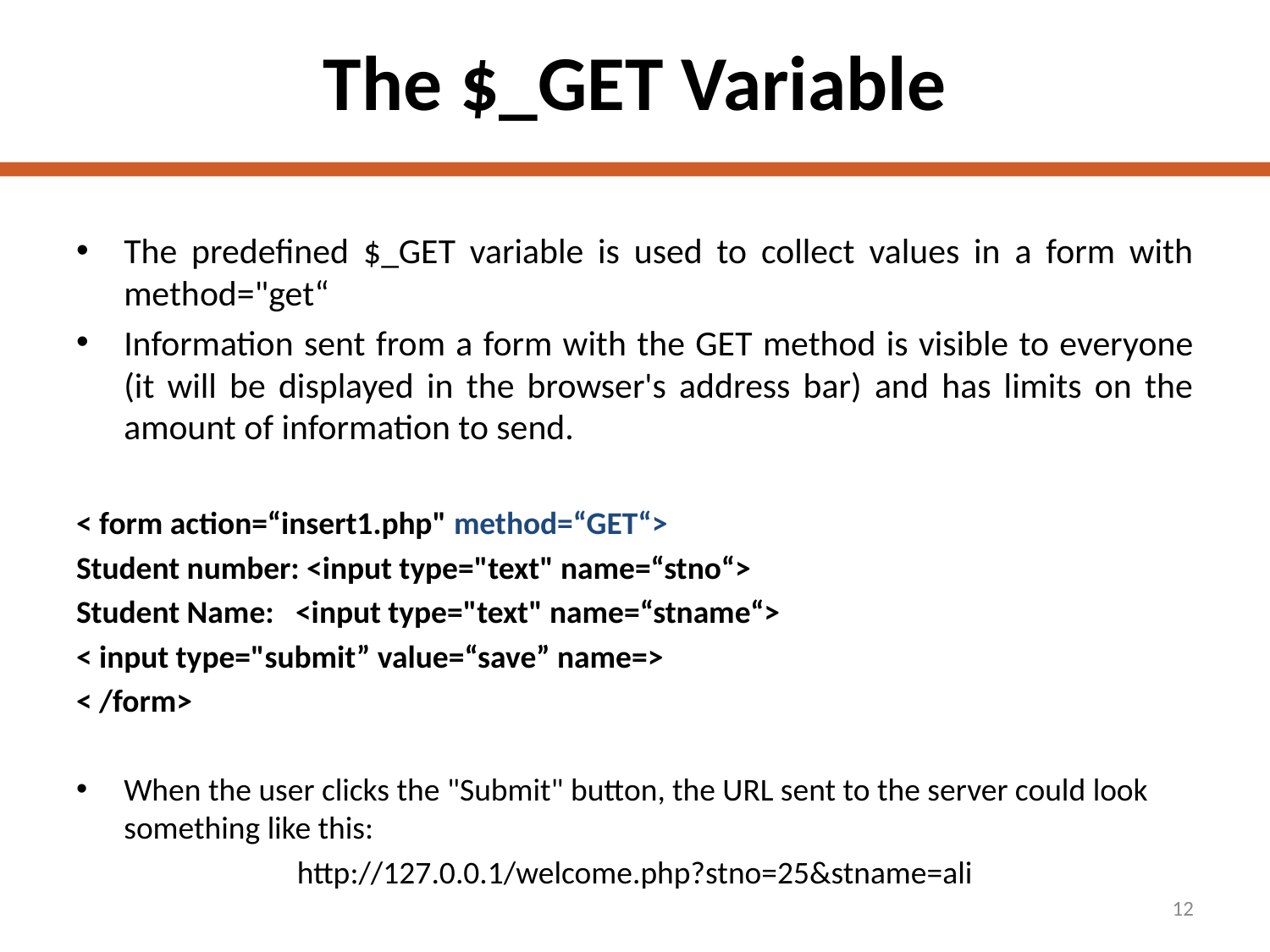

# The $_GET Variable
The predefined $_GET variable is used to collect values in a form with method="get“
Information sent from a form with the GET method is visible to everyone (it will be displayed in the browser's address bar) and has limits on the amount of information to send.

< form action=“insert1.php" method=“GET“>
Student number: <input type="text" name=“stno“>
Student Name:   <input type="text" name=“stname“>
< input type="submit” value=“save” name=>
< /form>

When the user clicks the "Submit" button, the URL sent to the server could look something like this:
http://127.0.0.1/welcome.php?stno=25&stname=ali

12